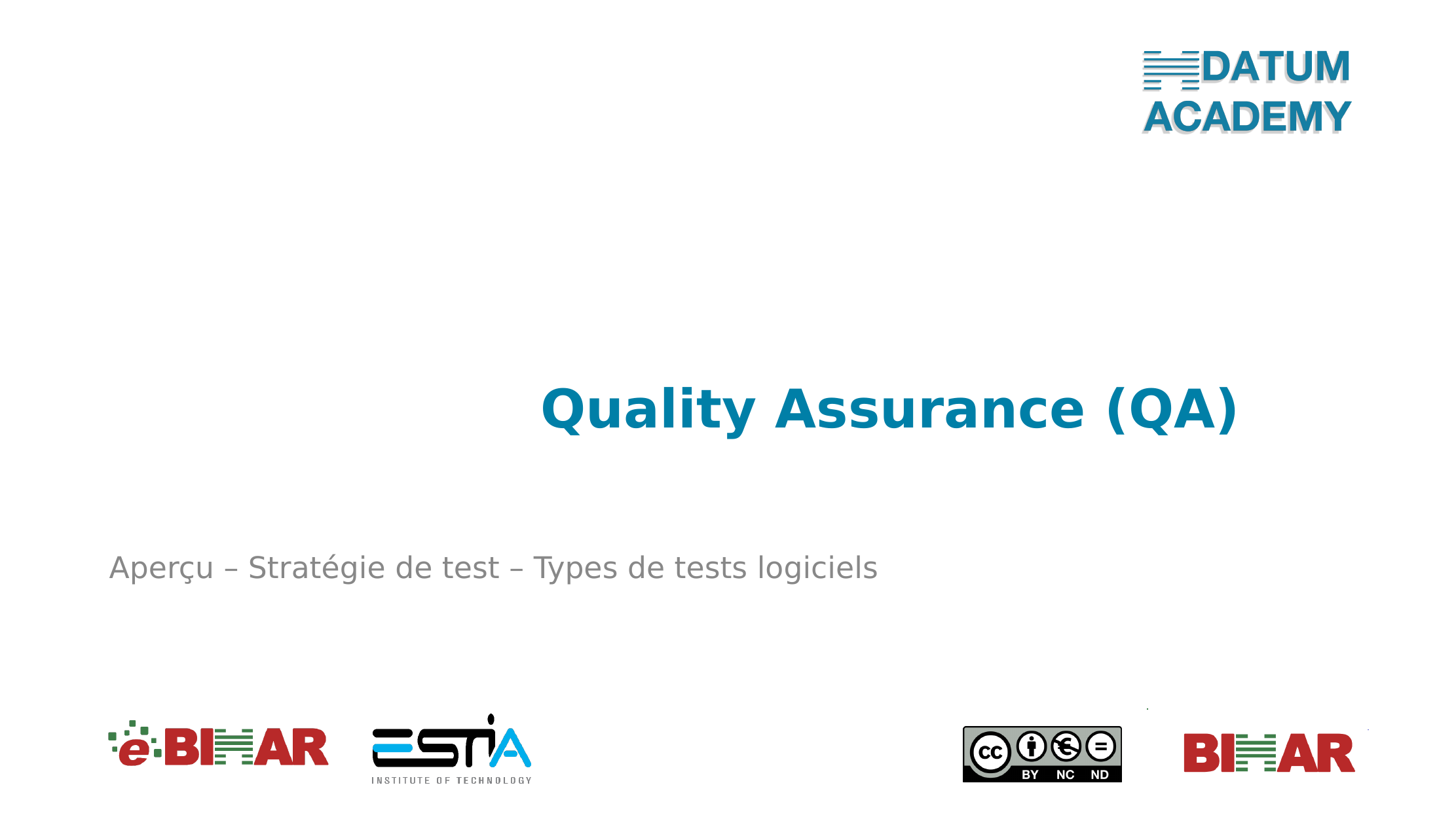

# Quality Assurance (QA)
Aperçu – Stratégie de test – Types de tests logiciels